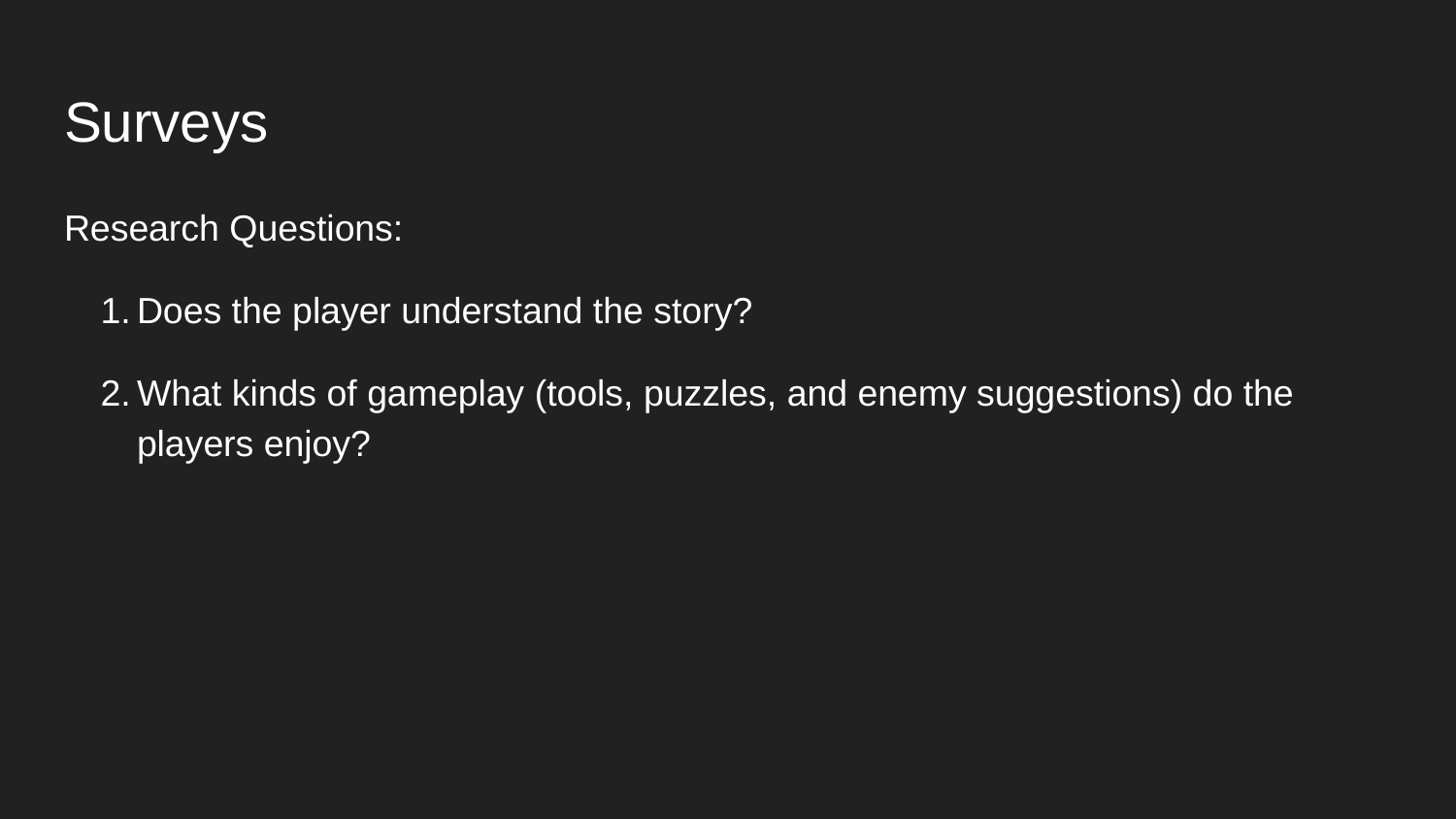

# Surveys
Research Questions:
Does the player understand the story?
What kinds of gameplay (tools, puzzles, and enemy suggestions) do the players enjoy?